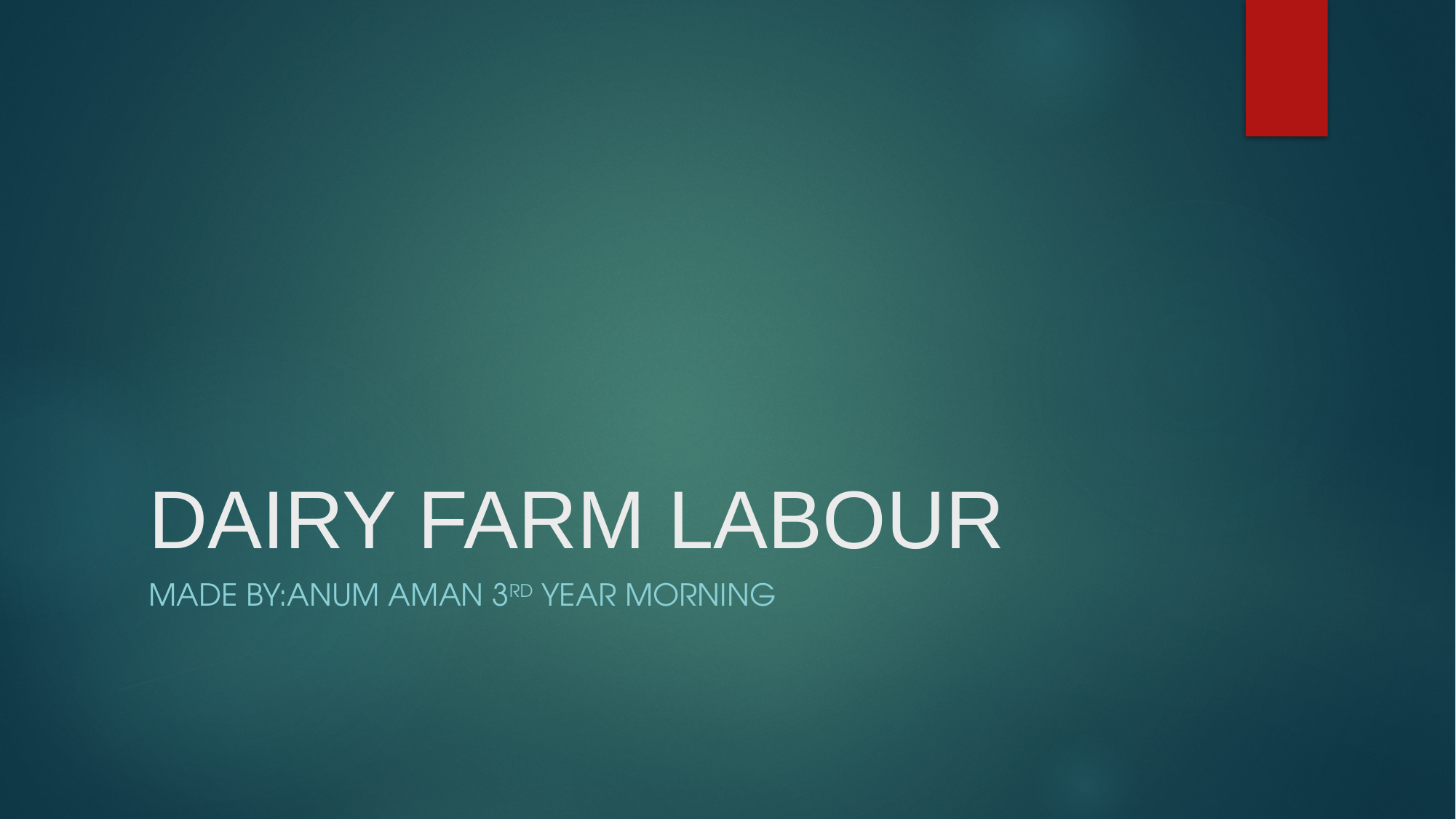

# DAIRY FARM LABOUR
MADE BY:ANUM AMAN 3RD YEAR MORNING